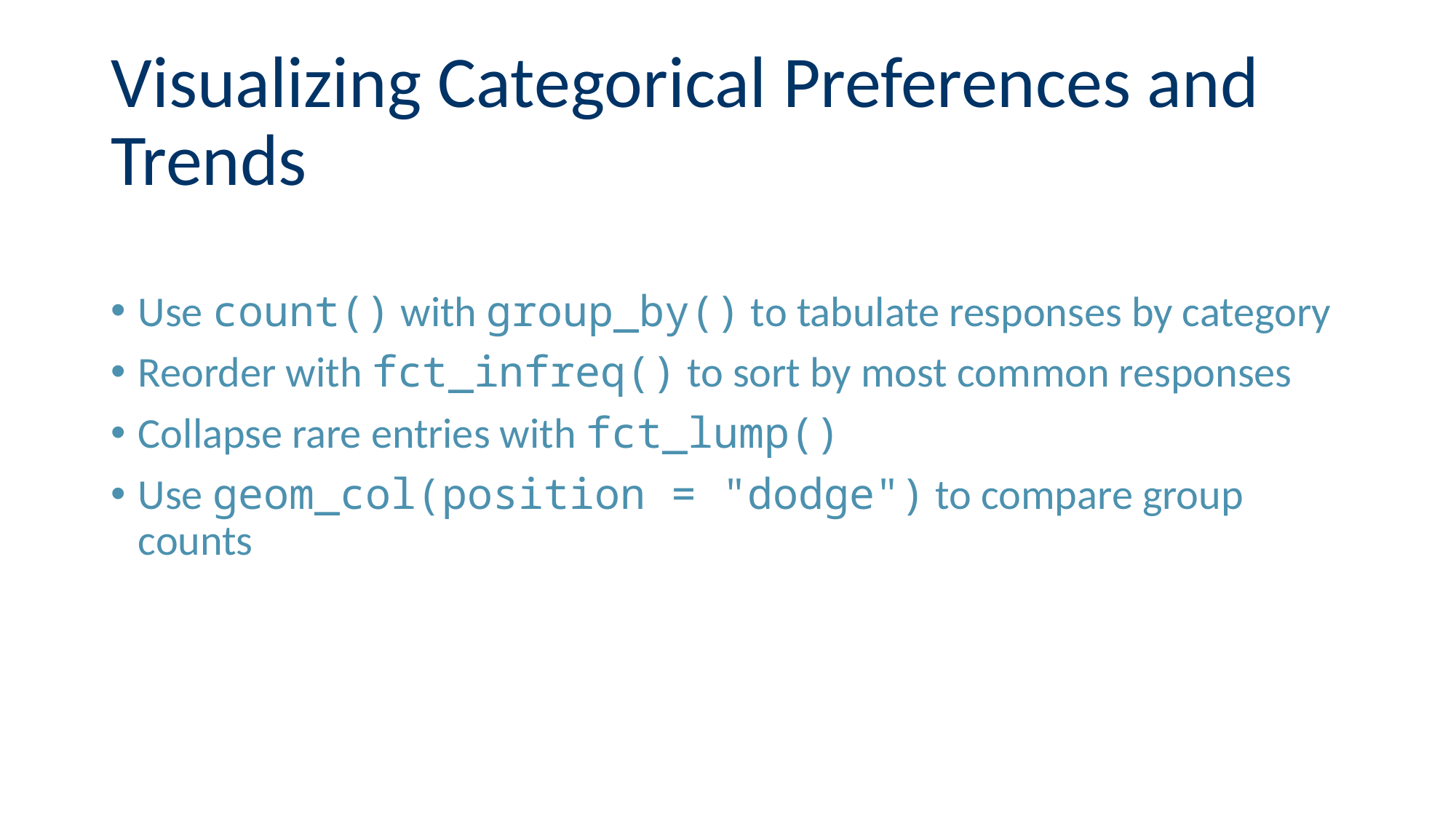

# Visualizing Categorical Preferences and Trends

Use count() with group_by() to tabulate responses by category
Reorder with fct_infreq() to sort by most common responses
Collapse rare entries with fct_lump()
Use geom_col(position = "dodge") to compare group counts